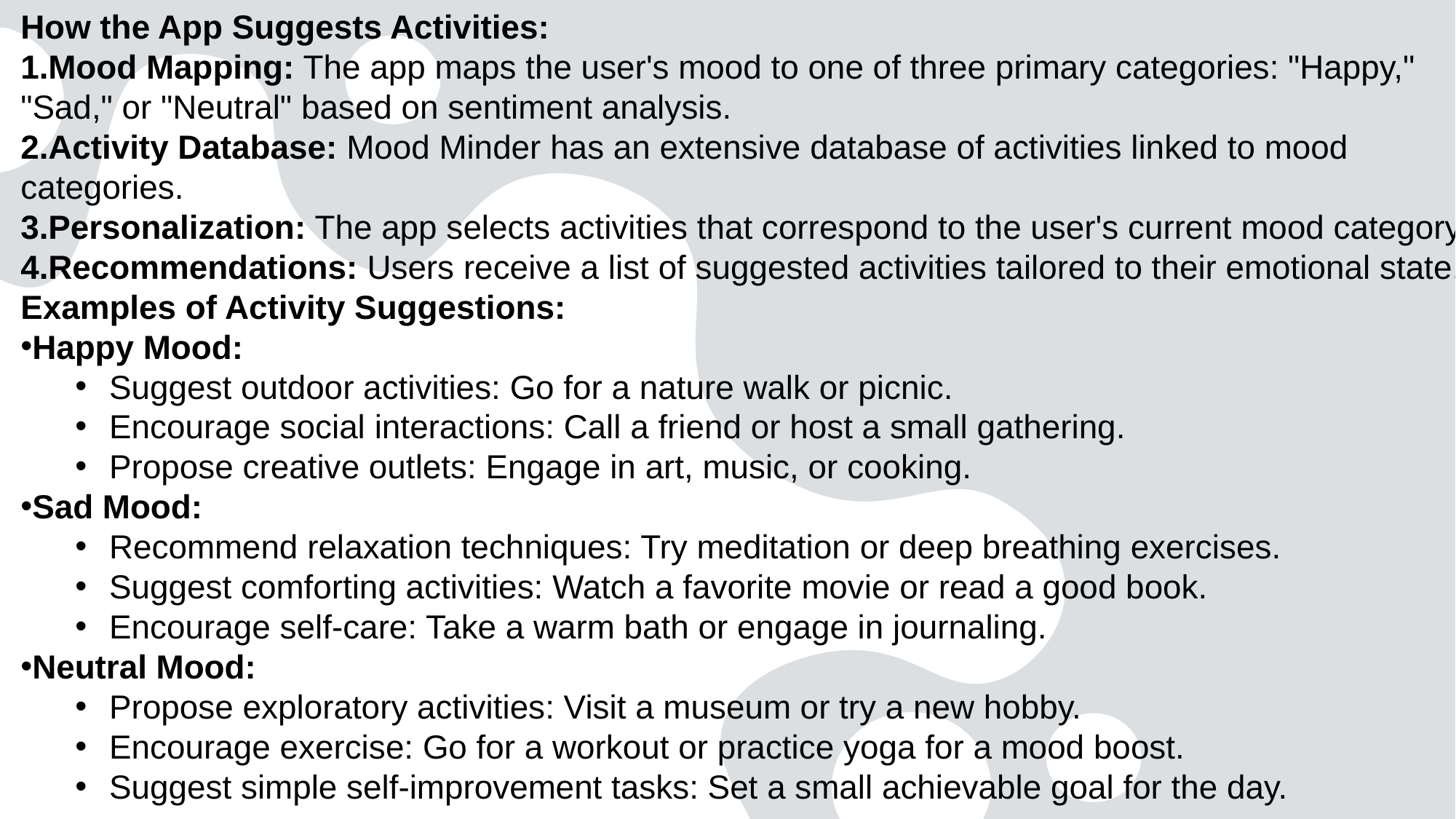

How the App Suggests Activities:
Mood Mapping: The app maps the user's mood to one of three primary categories: "Happy," "Sad," or "Neutral" based on sentiment analysis.
Activity Database: Mood Minder has an extensive database of activities linked to mood categories.
Personalization: The app selects activities that correspond to the user's current mood category.
Recommendations: Users receive a list of suggested activities tailored to their emotional state.
Examples of Activity Suggestions:
Happy Mood:
Suggest outdoor activities: Go for a nature walk or picnic.
Encourage social interactions: Call a friend or host a small gathering.
Propose creative outlets: Engage in art, music, or cooking.
Sad Mood:
Recommend relaxation techniques: Try meditation or deep breathing exercises.
Suggest comforting activities: Watch a favorite movie or read a good book.
Encourage self-care: Take a warm bath or engage in journaling.
Neutral Mood:
Propose exploratory activities: Visit a museum or try a new hobby.
Encourage exercise: Go for a workout or practice yoga for a mood boost.
Suggest simple self-improvement tasks: Set a small achievable goal for the day.